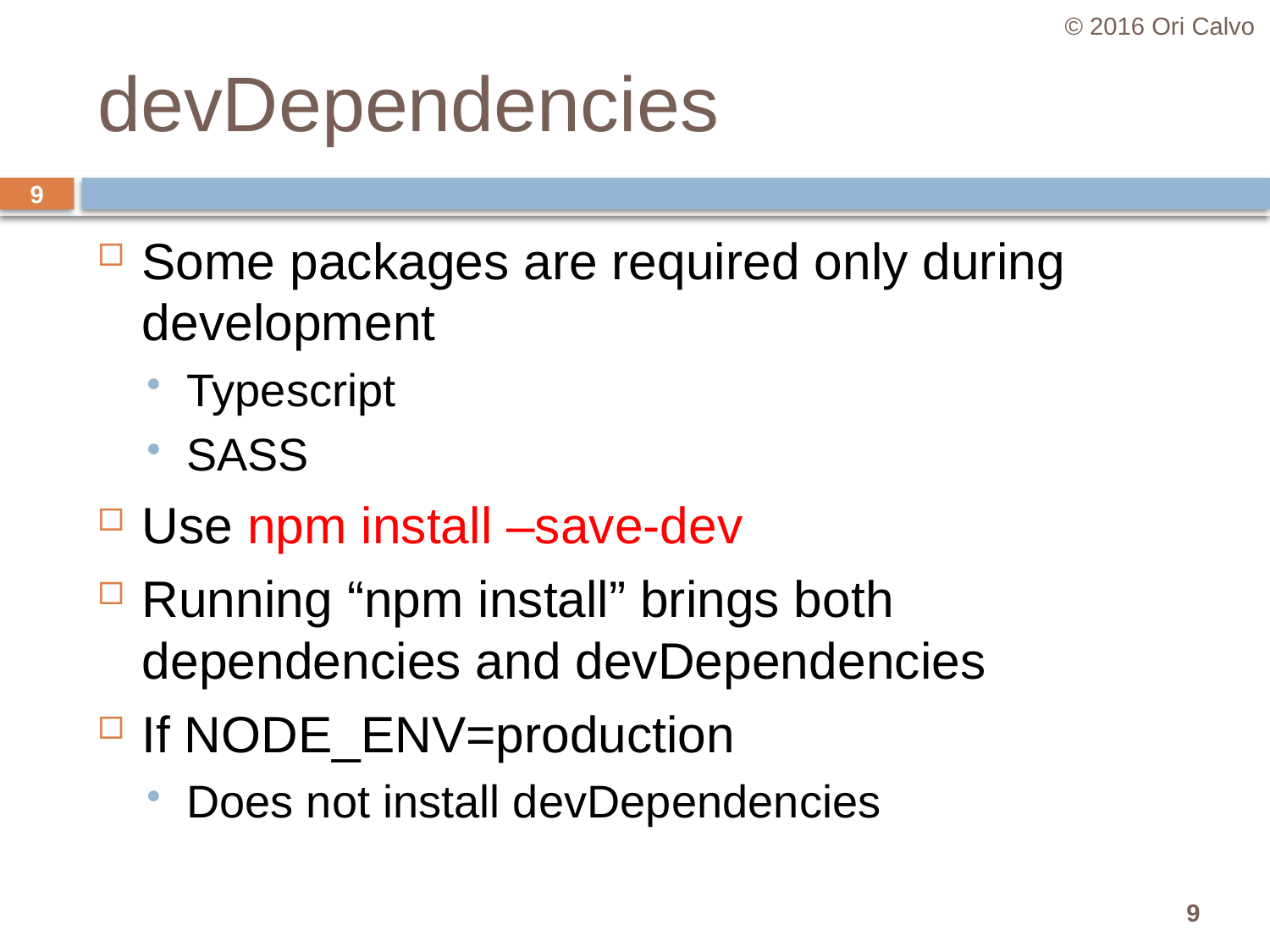

© 2016 Ori Calvo
# devDependencies
9
Some packages are required only during development
Typescript
SASS
Use npm install –save-dev
Running “npm install” brings both dependencies and devDependencies
If NODE_ENV=production
Does not install devDependencies